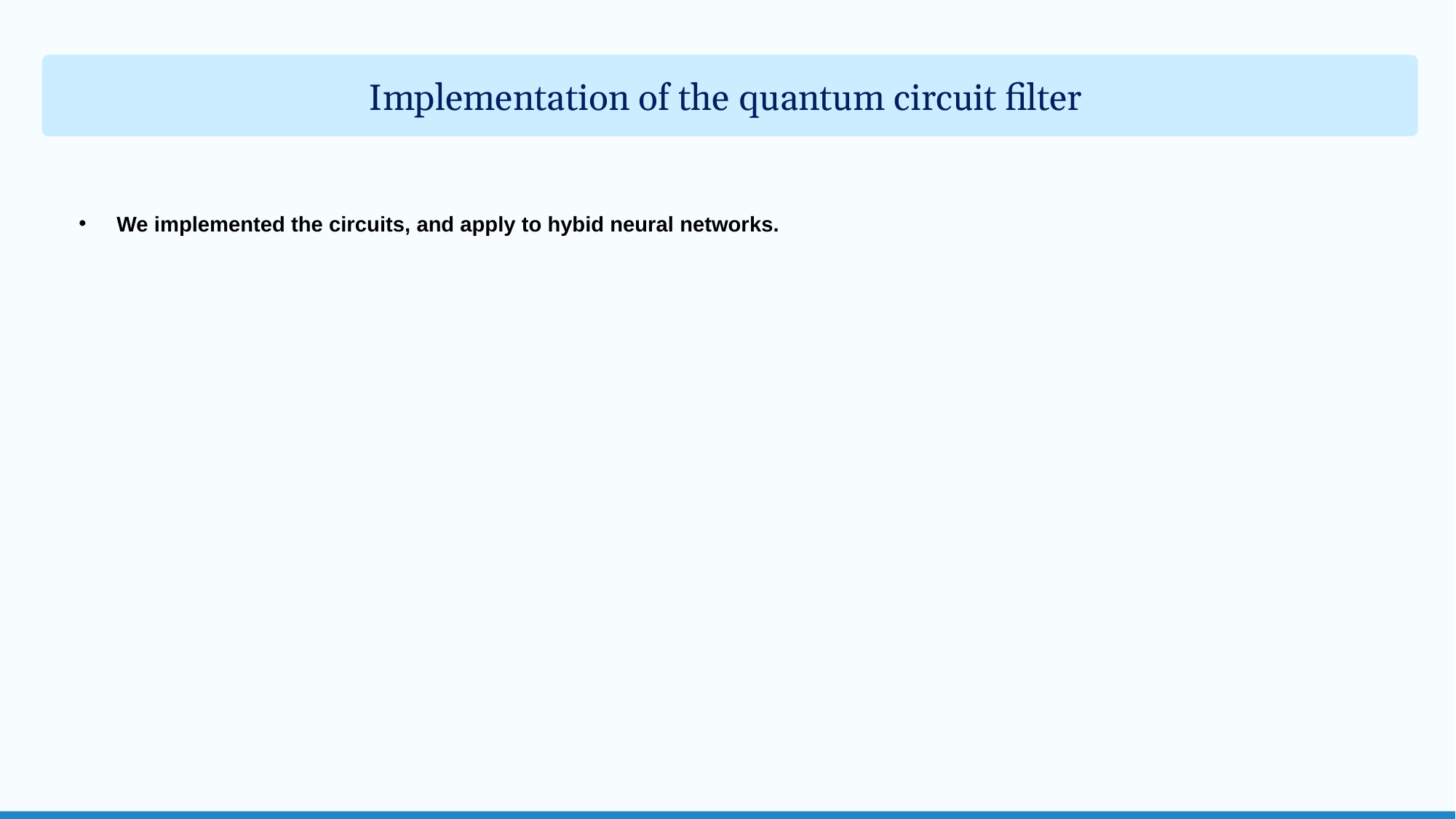

TEXT
Implementation of the quantum circuit filter
We implemented the circuits, and apply to hybid neural networks.